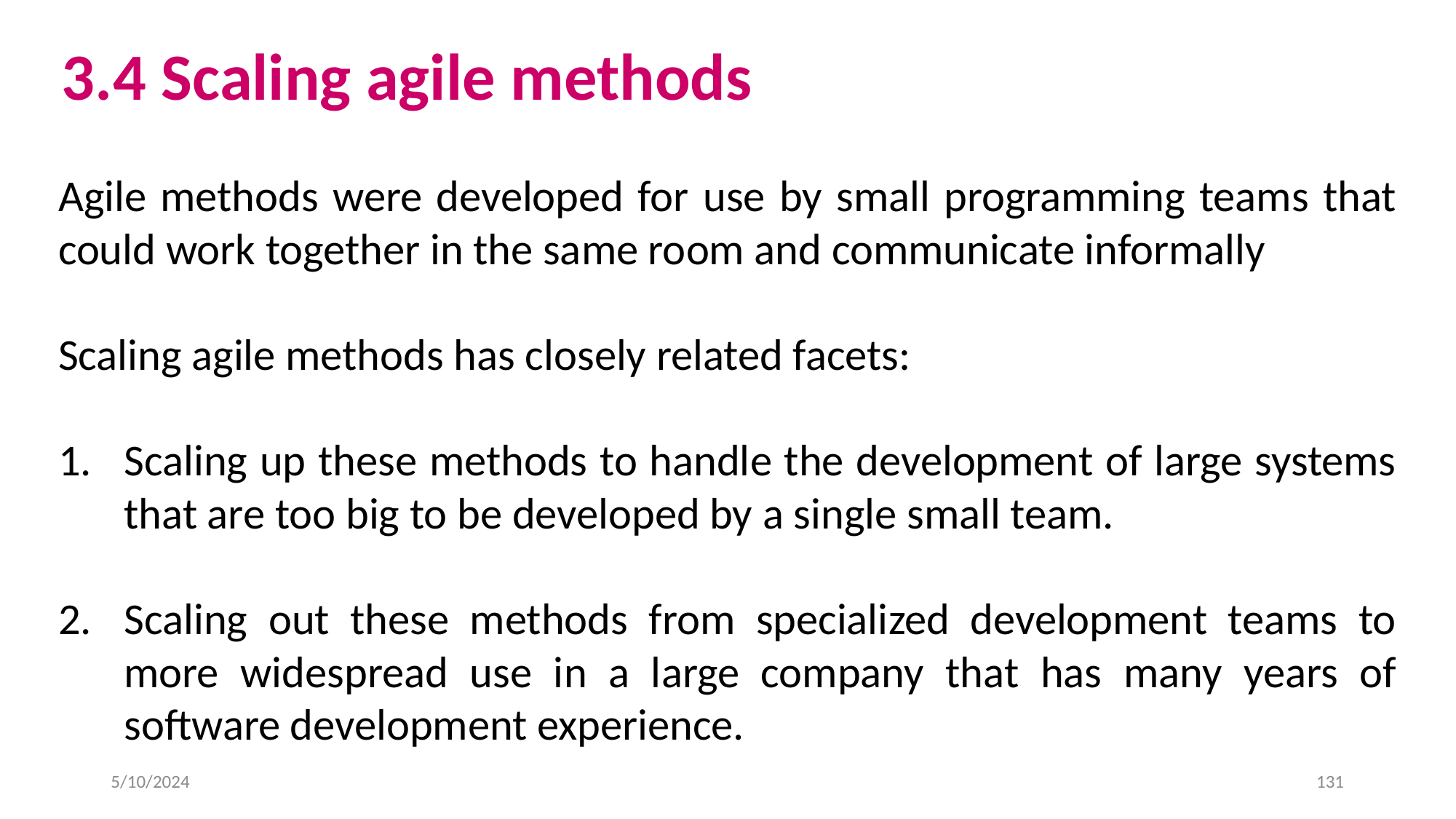

3.4 Scaling agile methods
Agile methods were developed for use by small programming teams that could work together in the same room and communicate informally

Scaling agile methods has closely related facets:

Scaling up these methods to handle the development of large systems that are too big to be developed by a single small team.

Scaling out these methods from specialized development teams to more widespread use in a large company that has many years of software development experience.
5/10/2024
131